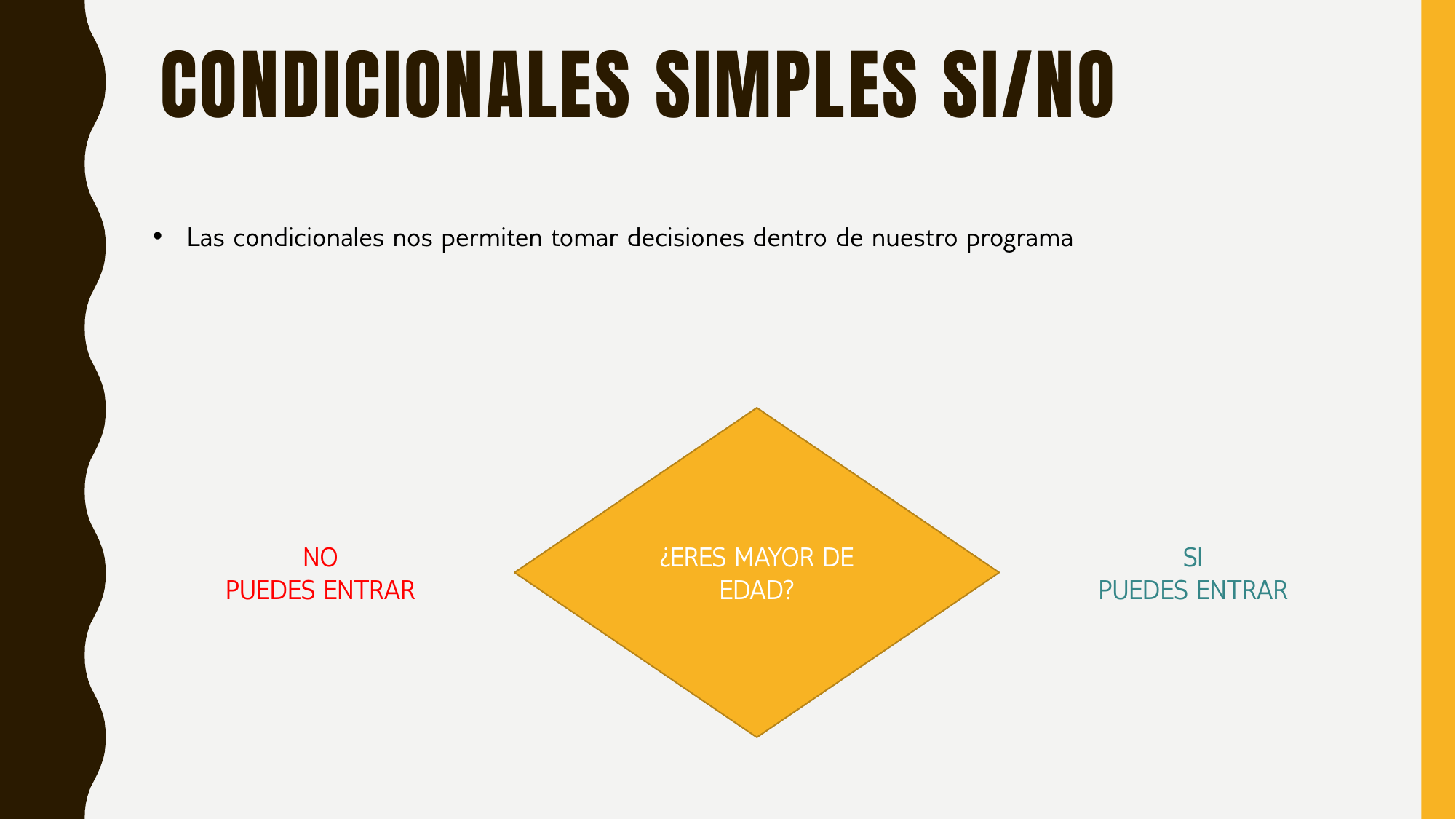

# Condicionales simples si/no
Las condicionales nos permiten tomar decisiones dentro de nuestro programa

¿ERES MAYOR DE EDAD?
NO
PUEDES ENTRAR
SI
PUEDES ENTRAR